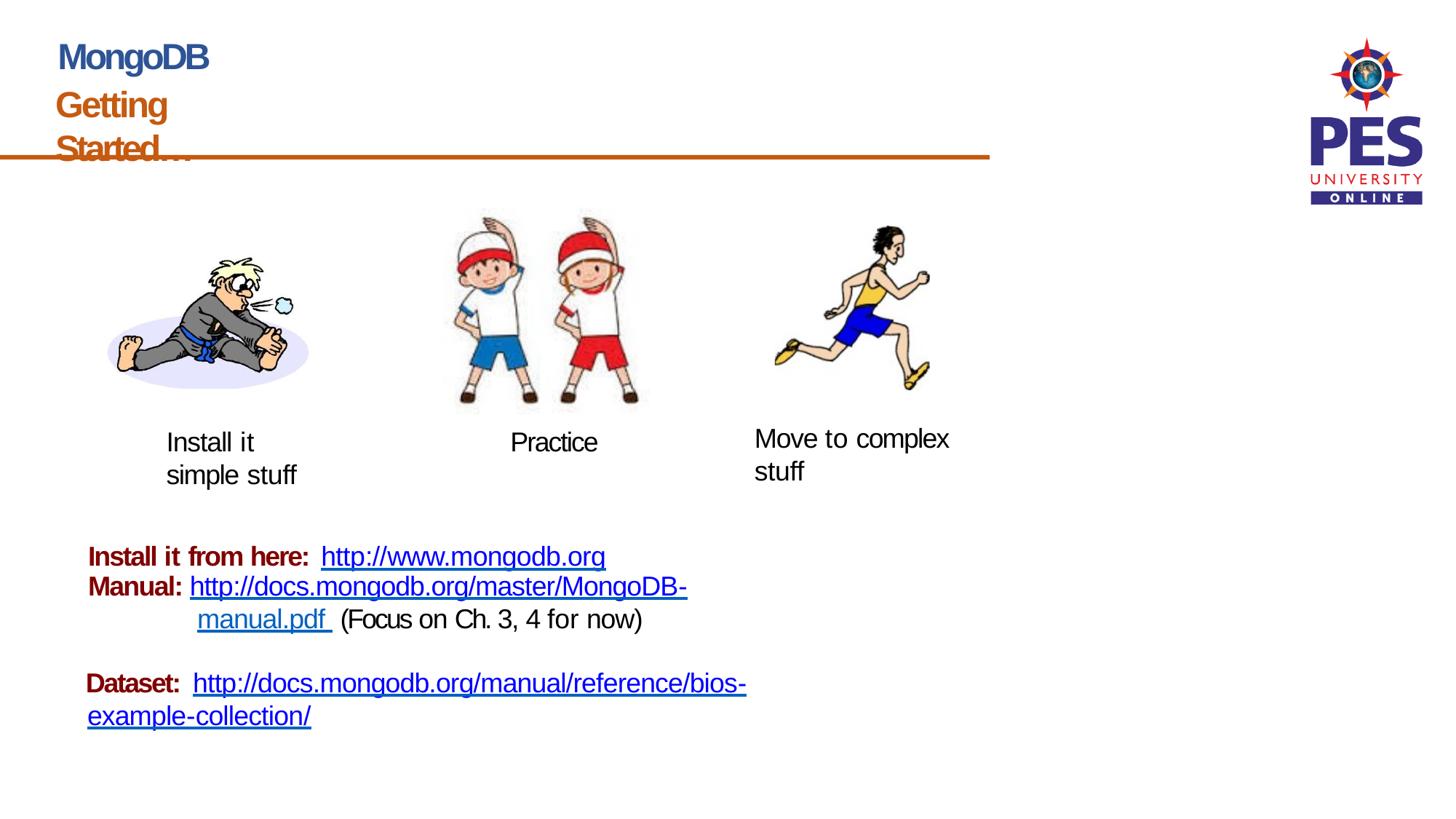

# MongoDB
Getting Started…

Move to complex stuff
Install it	Practice simple stuff

Install it from here: http://www.mongodb.org
Manual: http://docs.mongodb.org/master/MongoDB-manual.pdf  (Focus on Ch. 3, 4 for now)

Dataset: http://docs.mongodb.org/manual/reference/bios-example-collection/